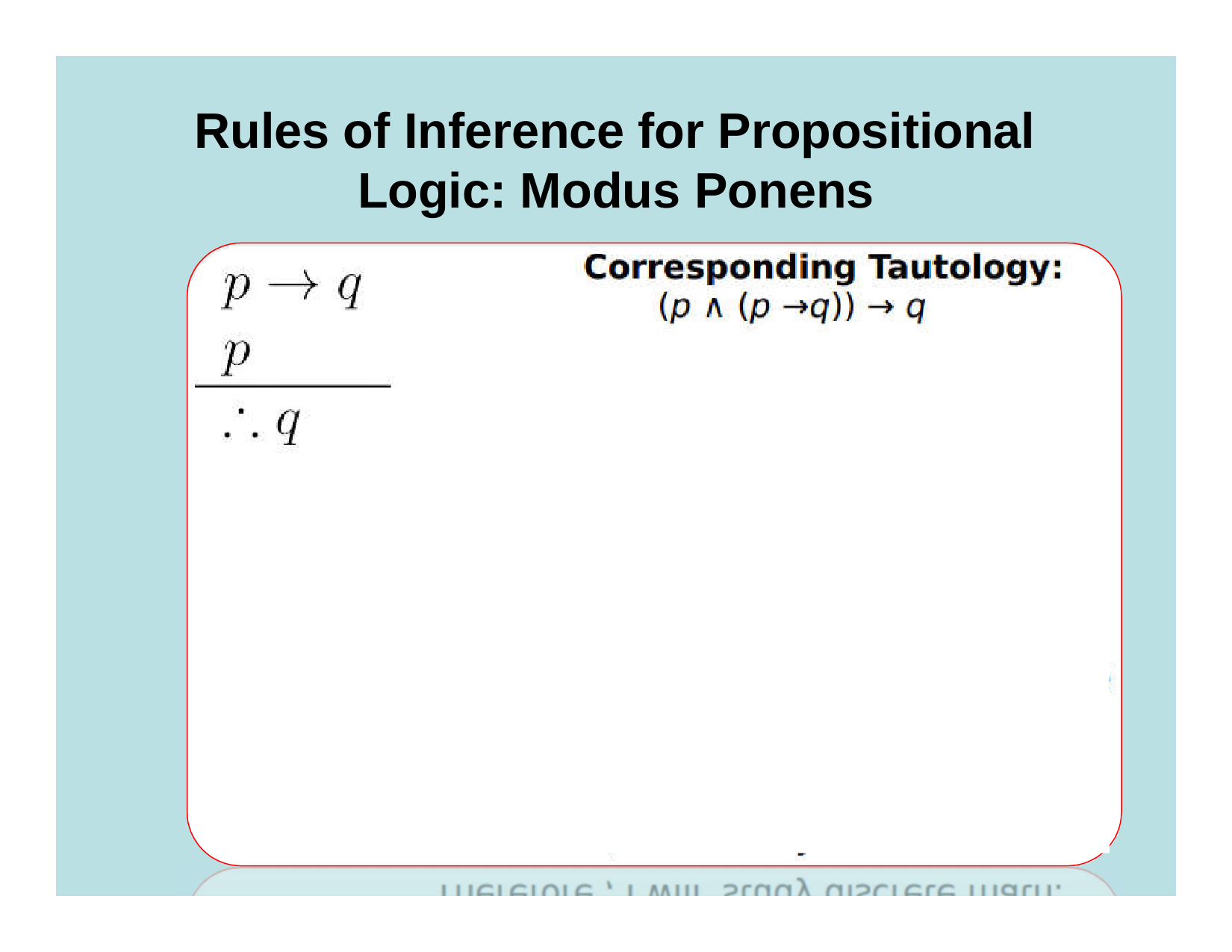

Rules of Inference for Propositional  Logic: Modus Ponens